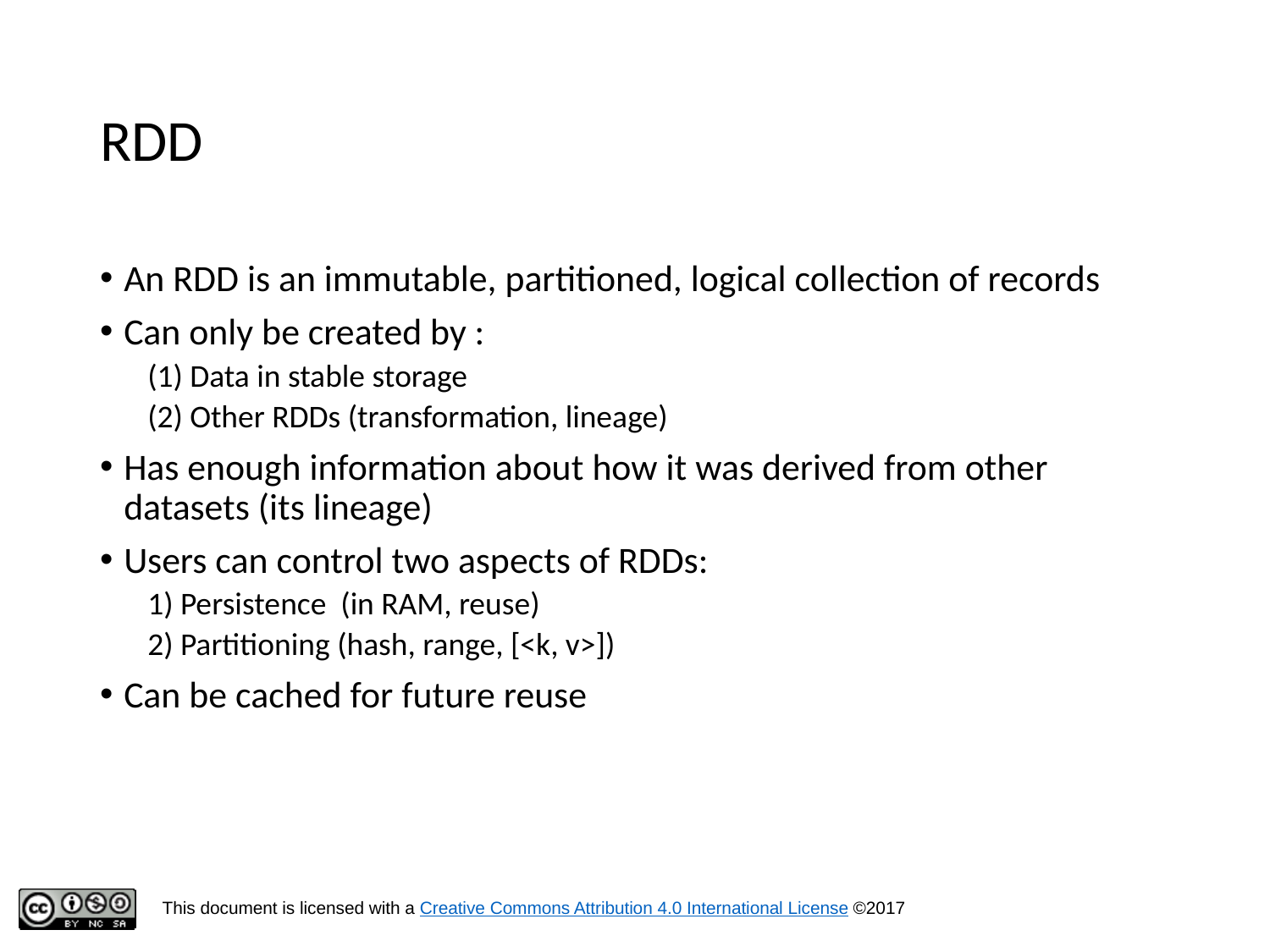

# RDD
An RDD is an immutable, partitioned, logical collection of records
Can only be created by :
(1) Data in stable storage
(2) Other RDDs (transformation, lineage)
Has enough information about how it was derived from other datasets (its lineage)
Users can control two aspects of RDDs:
1) Persistence  (in RAM, reuse)
2) Partitioning (hash, range, [<k, v>])
Can be cached for future reuse